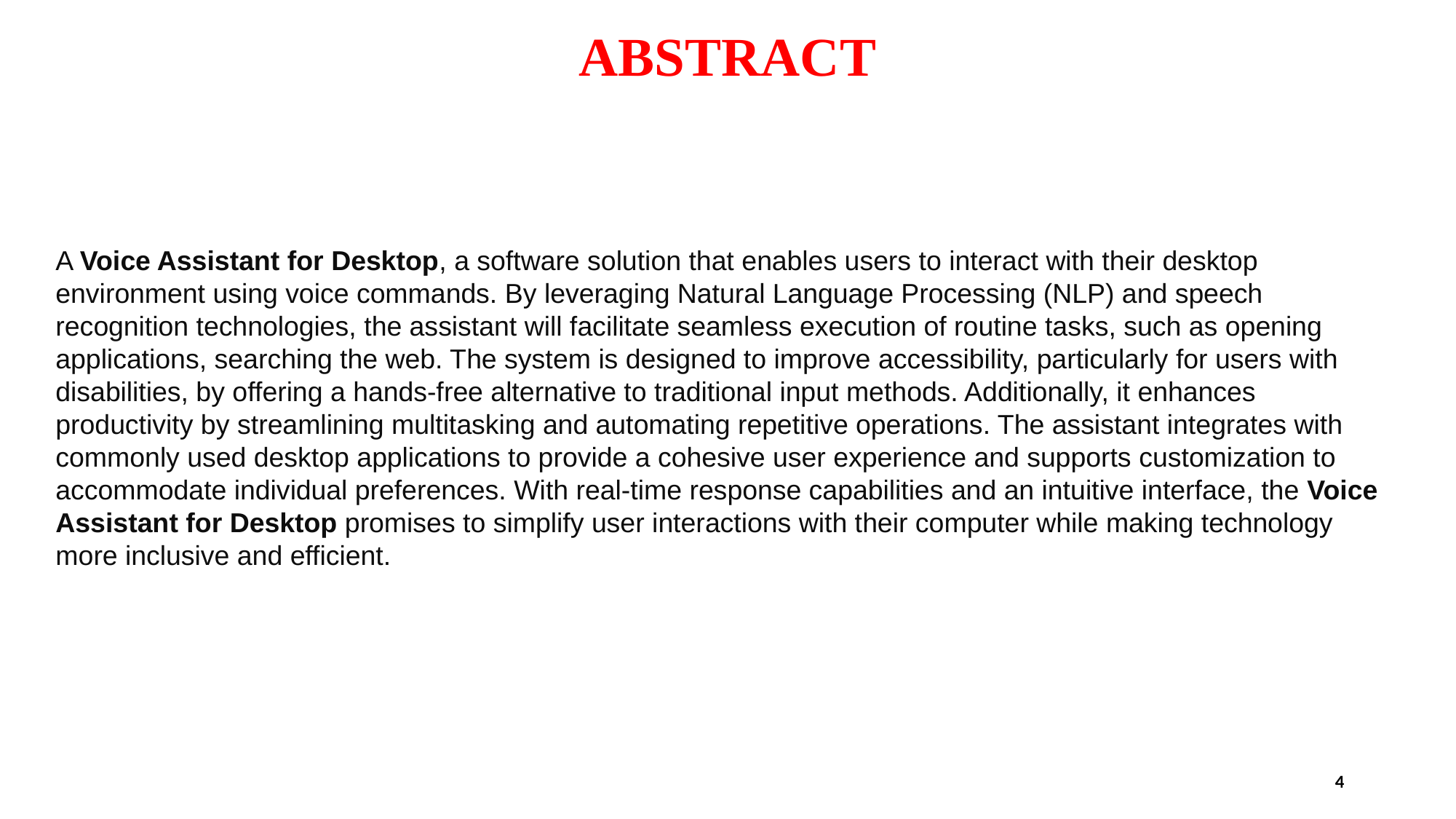

# ABSTRACT
A Voice Assistant for Desktop, a software solution that enables users to interact with their desktop environment using voice commands. By leveraging Natural Language Processing (NLP) and speech recognition technologies, the assistant will facilitate seamless execution of routine tasks, such as opening applications, searching the web. The system is designed to improve accessibility, particularly for users with disabilities, by offering a hands-free alternative to traditional input methods. Additionally, it enhances productivity by streamlining multitasking and automating repetitive operations. The assistant integrates with commonly used desktop applications to provide a cohesive user experience and supports customization to accommodate individual preferences. With real-time response capabilities and an intuitive interface, the Voice Assistant for Desktop promises to simplify user interactions with their computer while making technology more inclusive and efficient.

4